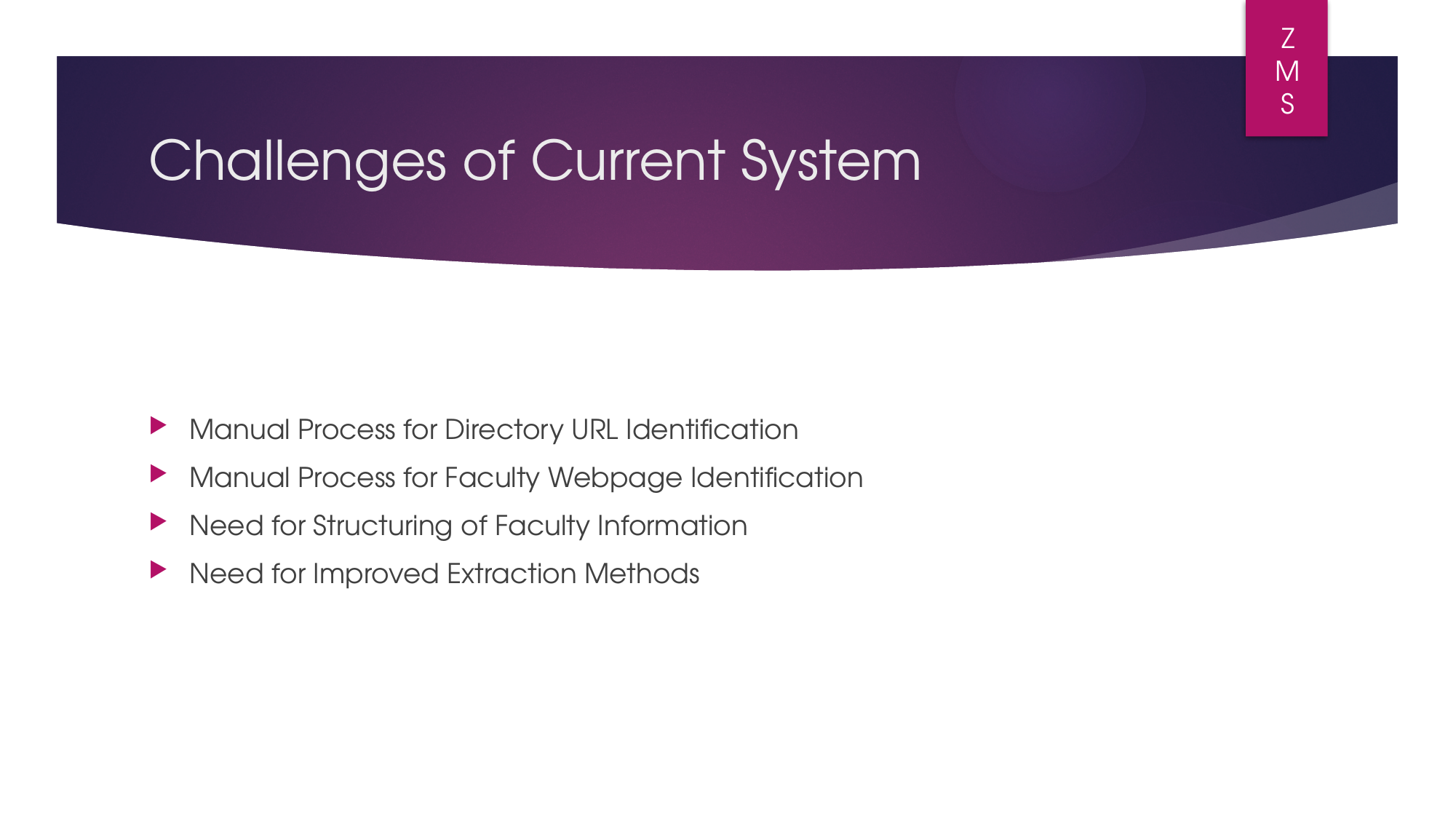

Z
M
S
# Challenges of Current System

Manual Process for Directory URL Identification
Manual Process for Faculty Webpage Identification
Need for Structuring of Faculty Information
Need for Improved Extraction Methods